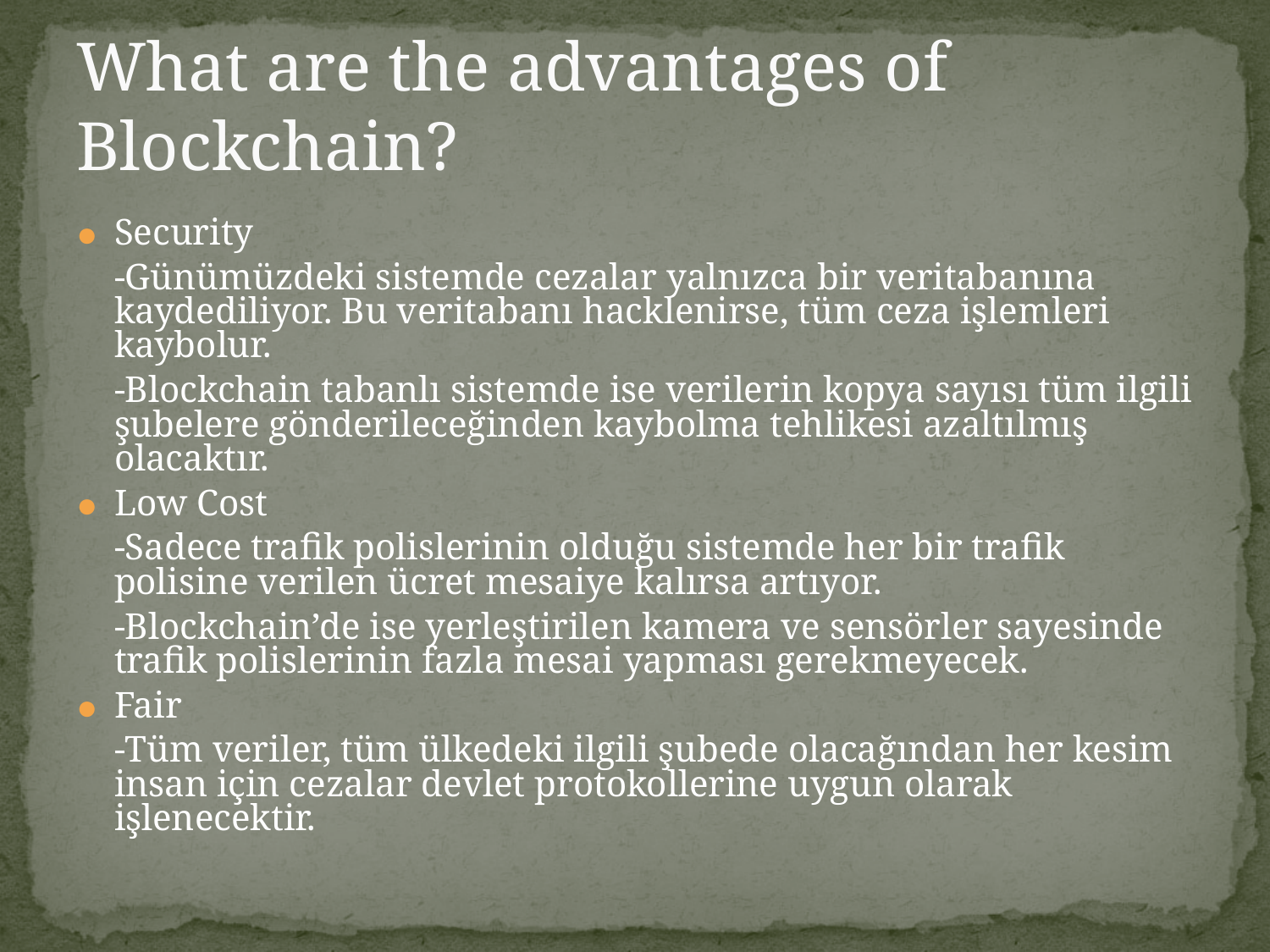

# What are the advantages of Blockchain?
Security
	-Günümüzdeki sistemde cezalar yalnızca bir veritabanına kaydediliyor. Bu veritabanı hacklenirse, tüm ceza işlemleri kaybolur.
	-Blockchain tabanlı sistemde ise verilerin kopya sayısı tüm ilgili şubelere gönderileceğinden kaybolma tehlikesi azaltılmış olacaktır.
Low Cost
	-Sadece trafik polislerinin olduğu sistemde her bir trafik polisine verilen ücret mesaiye kalırsa artıyor.
	-Blockchain’de ise yerleştirilen kamera ve sensörler sayesinde trafik polislerinin fazla mesai yapması gerekmeyecek.
Fair
	-Tüm veriler, tüm ülkedeki ilgili şubede olacağından her kesim insan için cezalar devlet protokollerine uygun olarak işlenecektir.